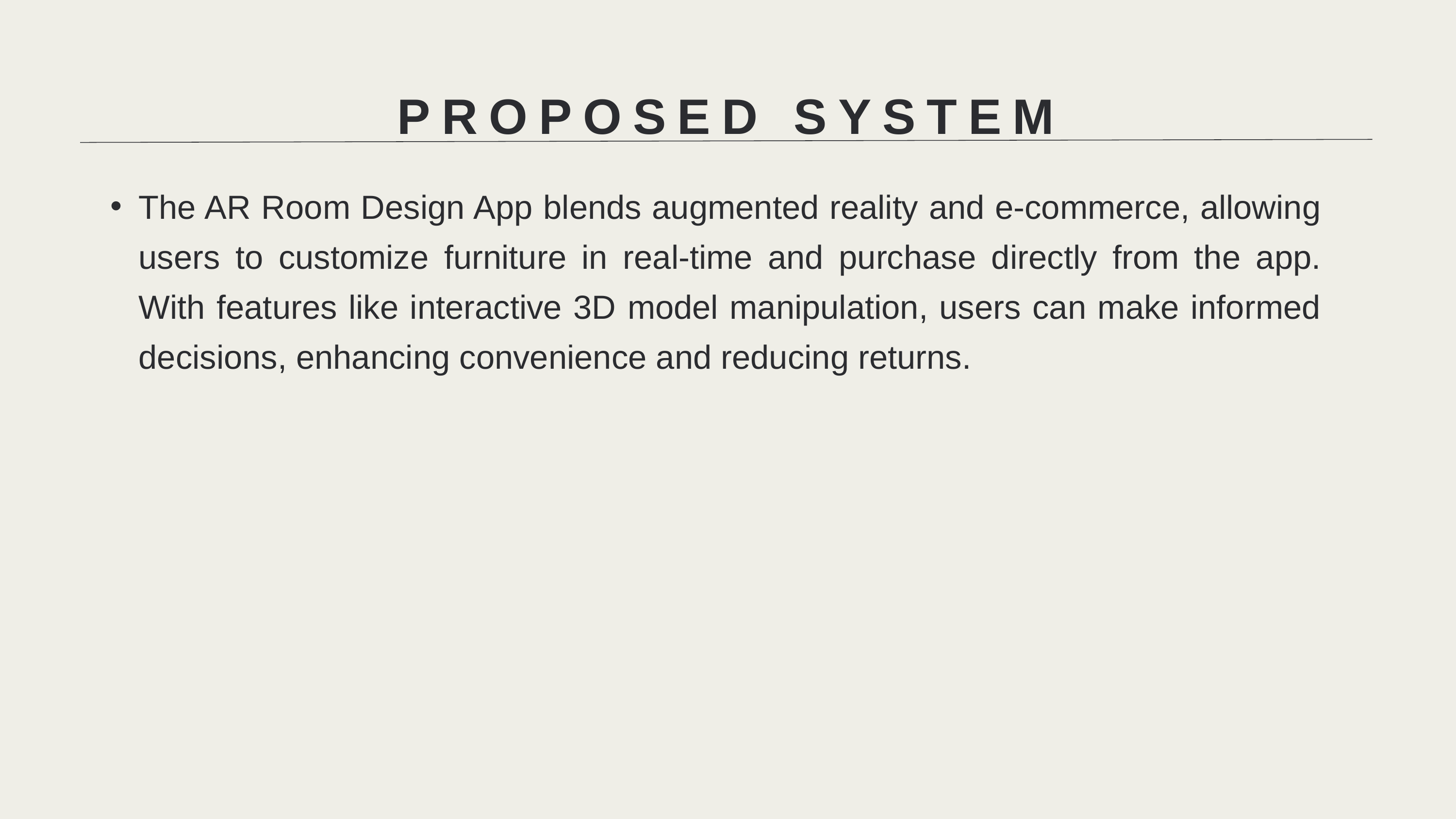

PROPOSED SYSTEM

The AR Room Design App blends augmented reality and e-commerce, allowing users to customize furniture in real-time and purchase directly from the app. With features like interactive 3D model manipulation, users can make informed decisions, enhancing convenience and reducing returns.